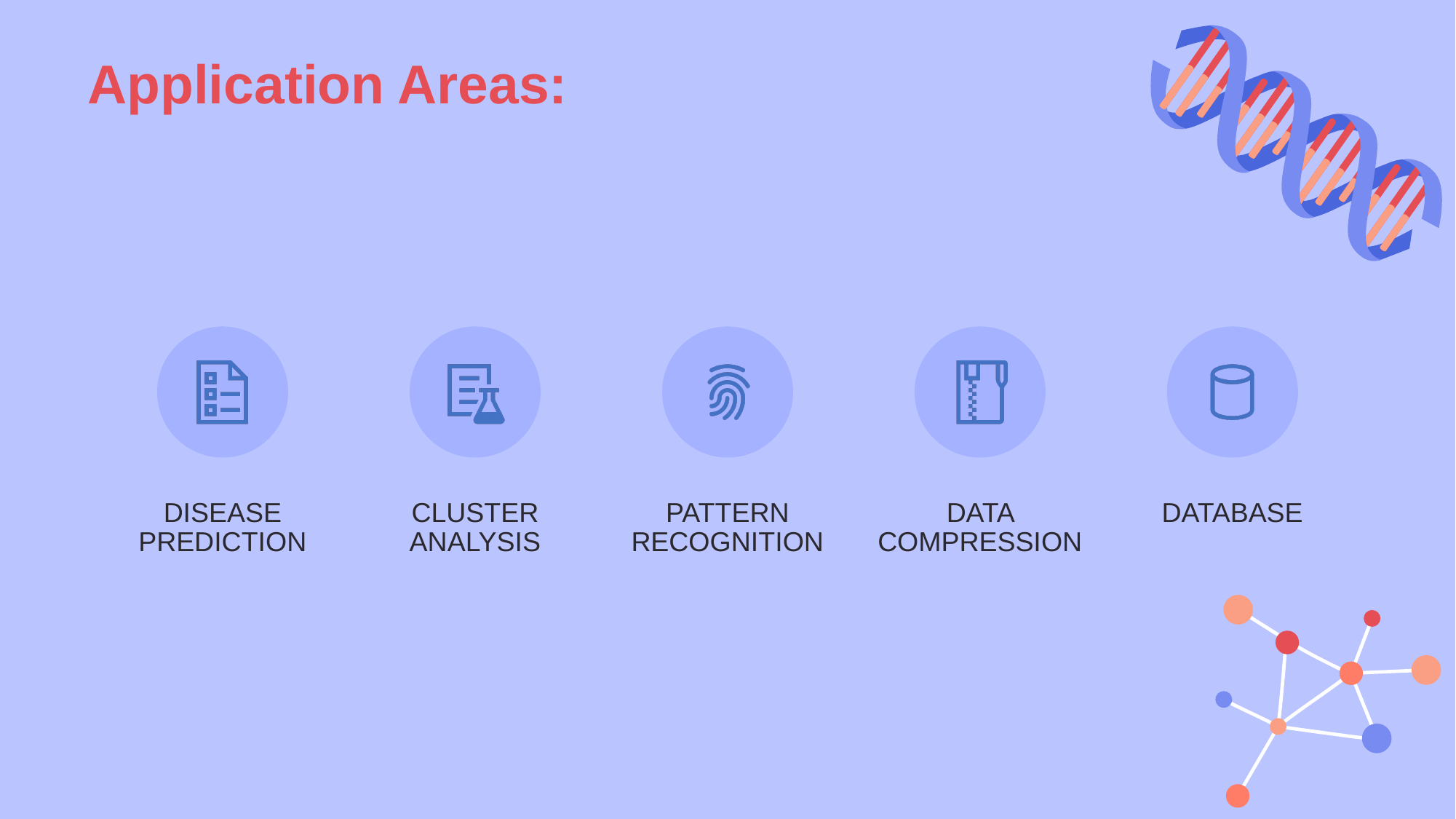

# Application Areas:
Disease prediction
Cluster analysis
Pattern Recognition
Data compression
Database